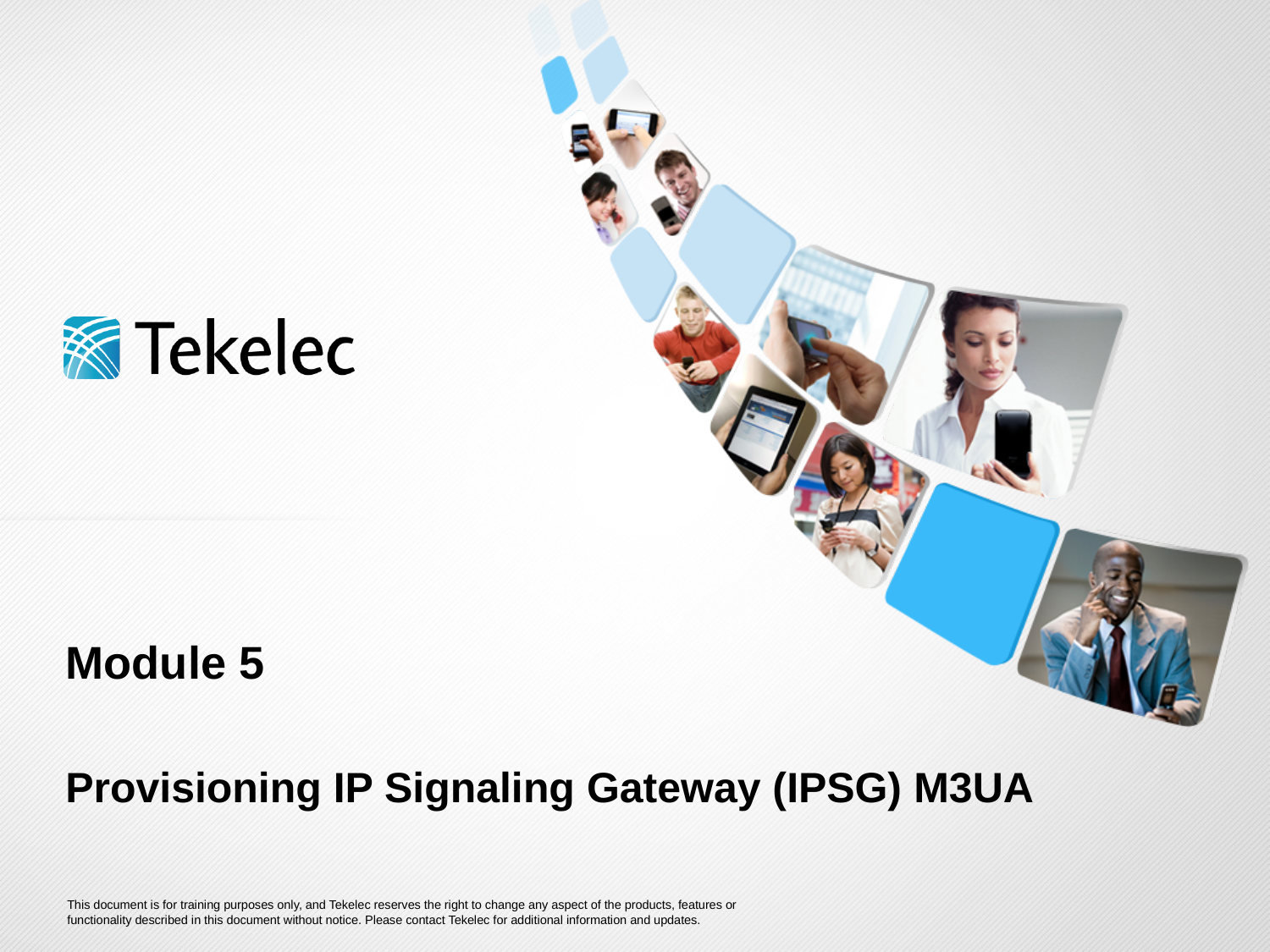

# Module 5
Provisioning IP Signaling Gateway (IPSG) M3UA